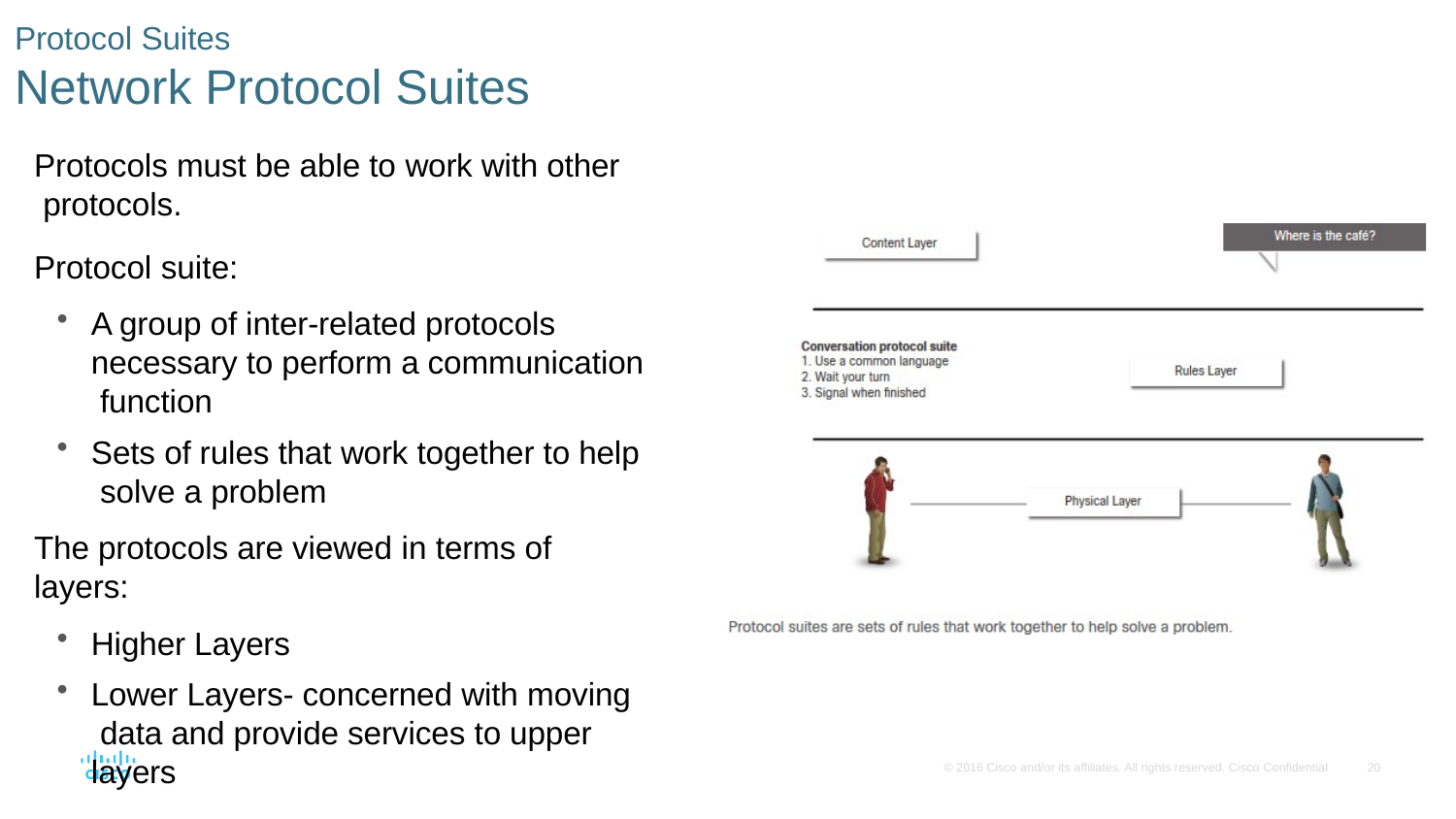

Protocol Suites
# Network Protocol Suites
Protocols must be able to work with other  protocols.
Protocol suite:
A group of inter-related protocols  necessary to perform a communication  function
Sets of rules that work together to help  solve a problem
The protocols are viewed in terms of layers:
Higher Layers
Lower Layers- concerned with moving  data and provide services to upper  layers

© 2016 Cisco and/or its affiliates. All rights reserved. Cisco Confidential
20